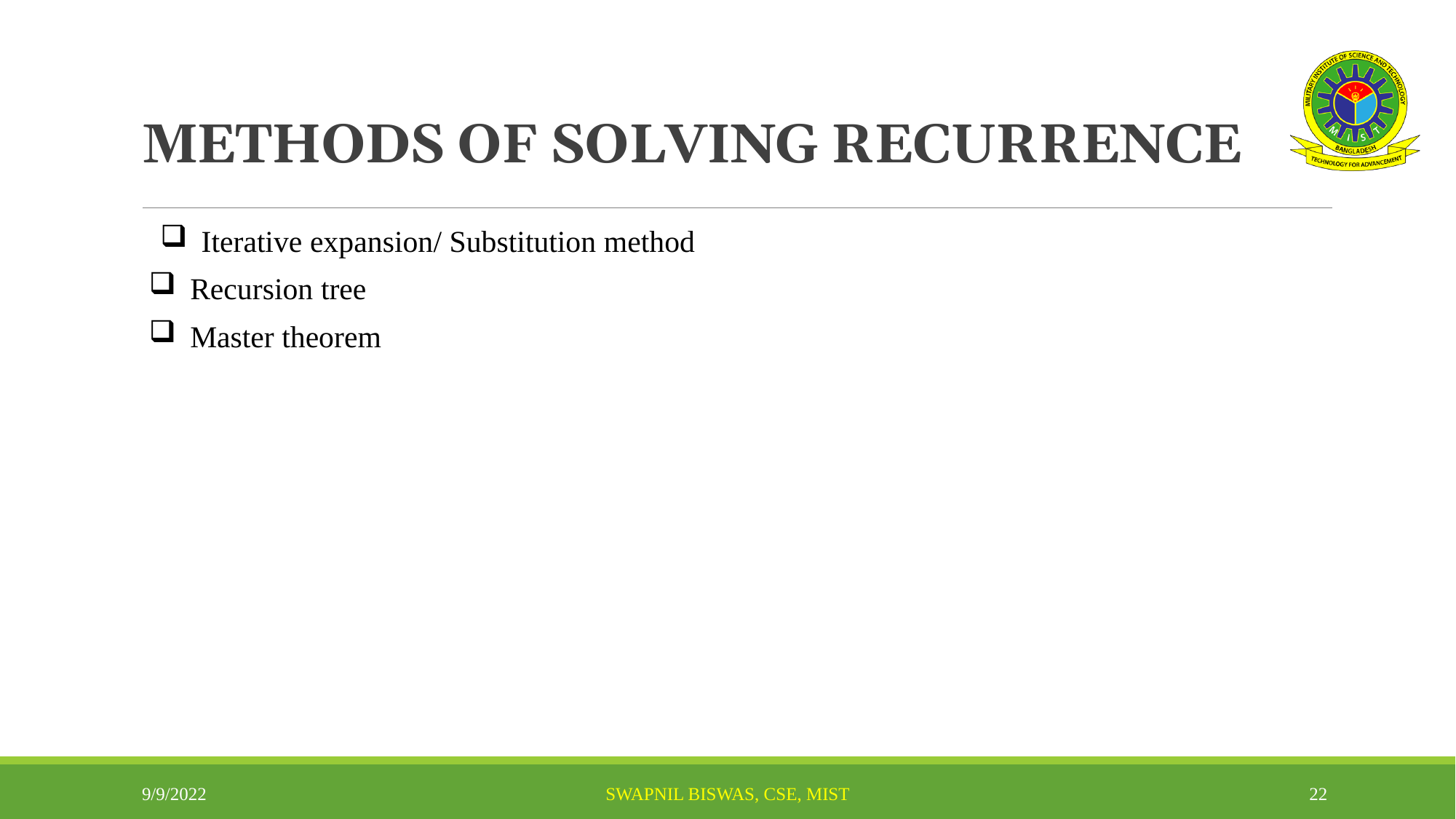

# METHODS OF SOLVING RECURRENCE
Iterative expansion/ Substitution method
Recursion tree
Master theorem
9/9/2022
SWAPNIL BISWAS, CSE, MIST
22